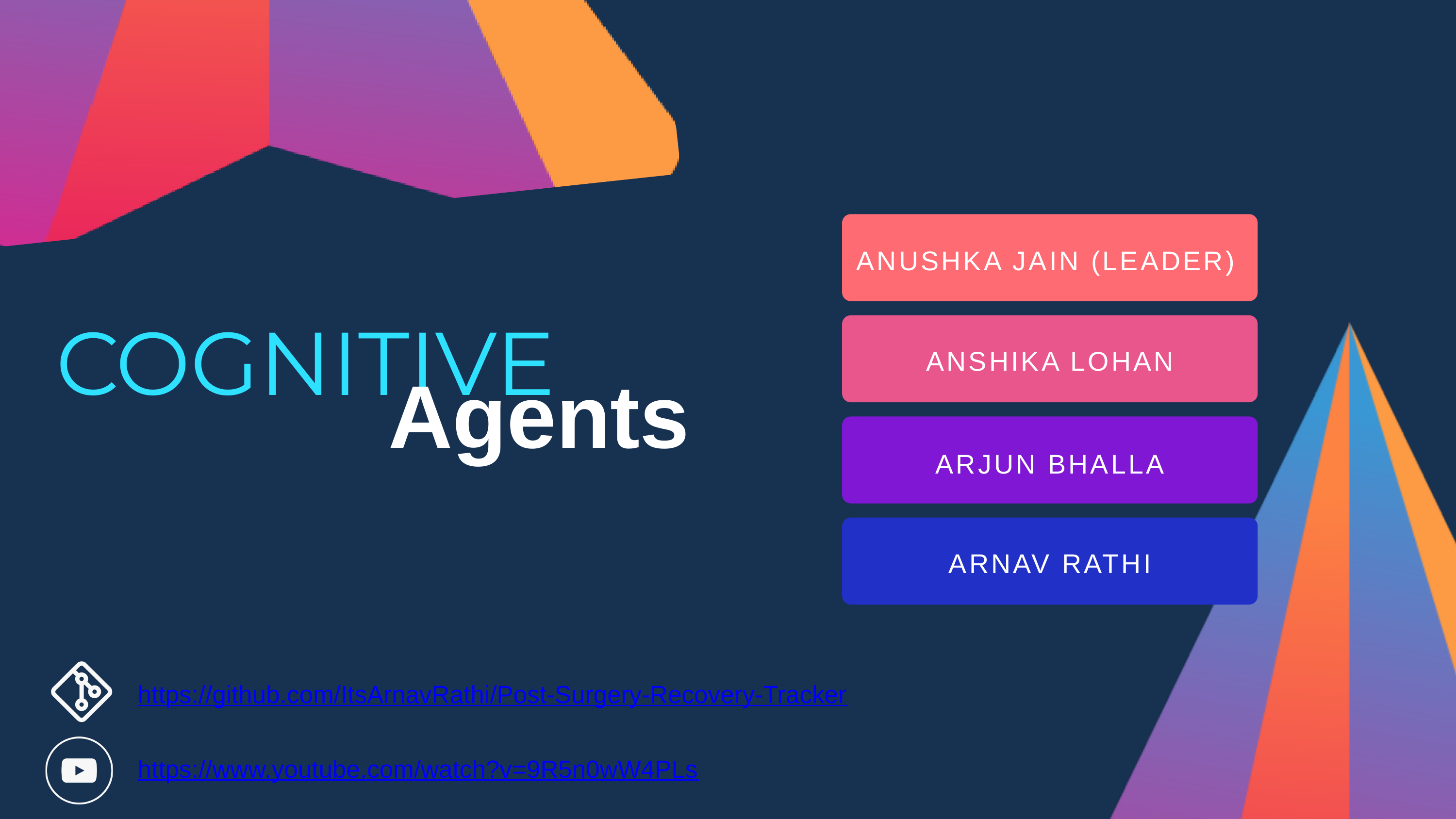

ANUSHKA JAIN (LEADER)
COGNITIVE

Agents
ANSHIKA LOHAN

ARJUN BHALLA

ARNAV RATHI

https://github.com/ItsArnavRathi/Post-Surgery-Recovery-Tracker

https://www.youtube.com/watch?v=9R5n0wW4PLs